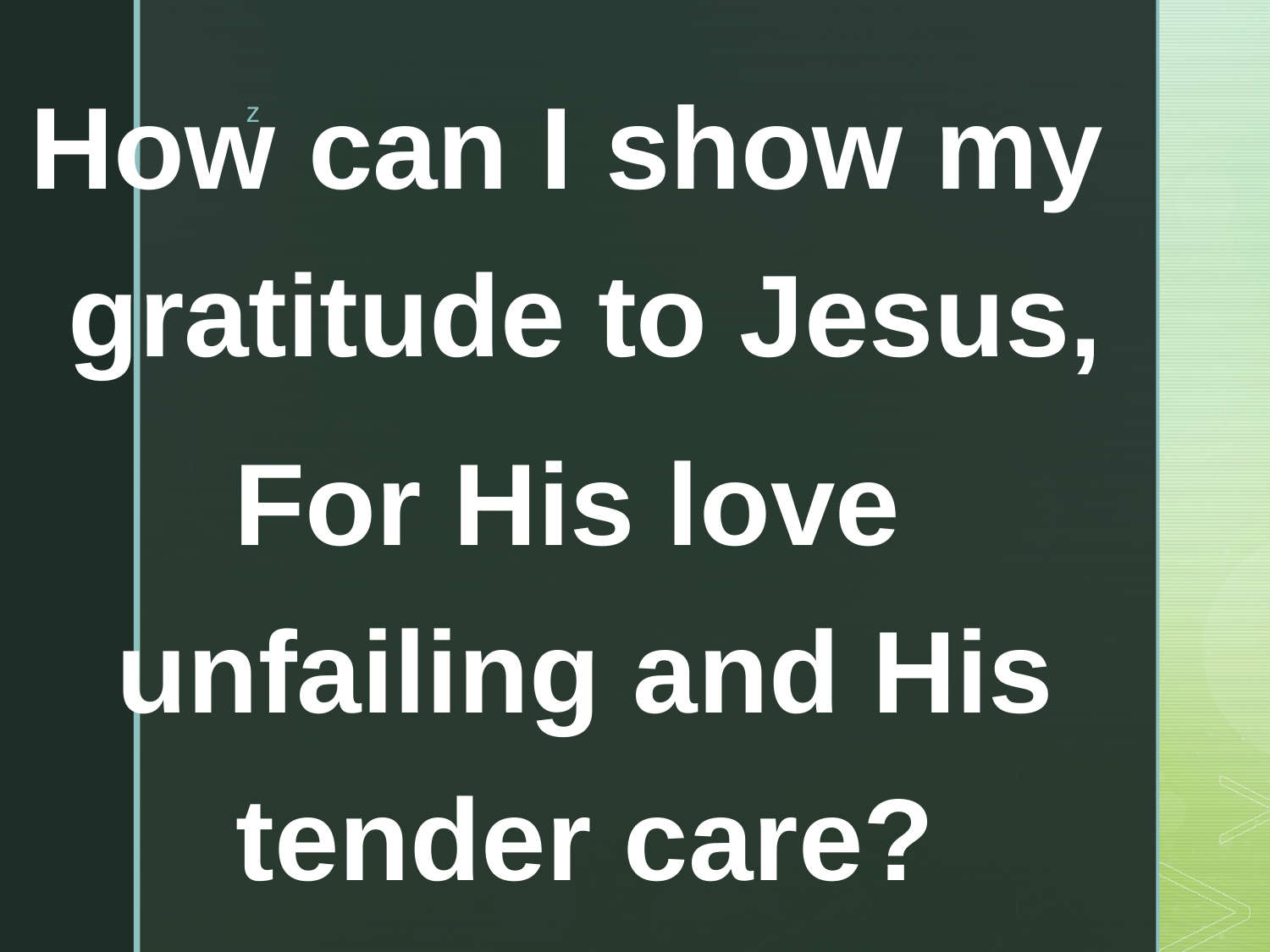

How can I show my gratitude to Jesus,
For His love unfailing and His tender care?